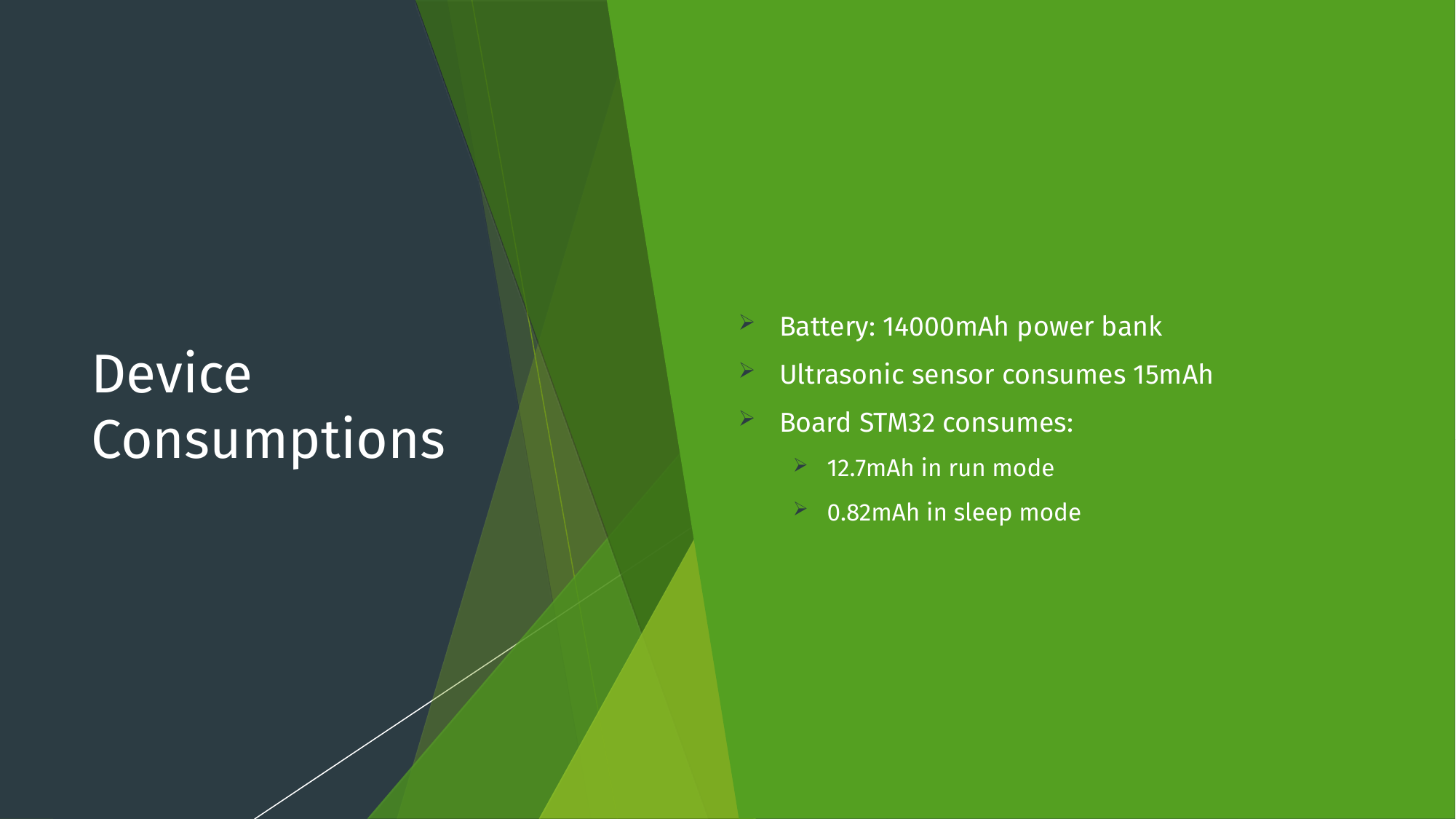

Device Consumptions
Battery: 14000mAh power bank
Ultrasonic sensor consumes 15mAh
Board STM32 consumes:
12.7mAh in run mode
0.82mAh in sleep mode